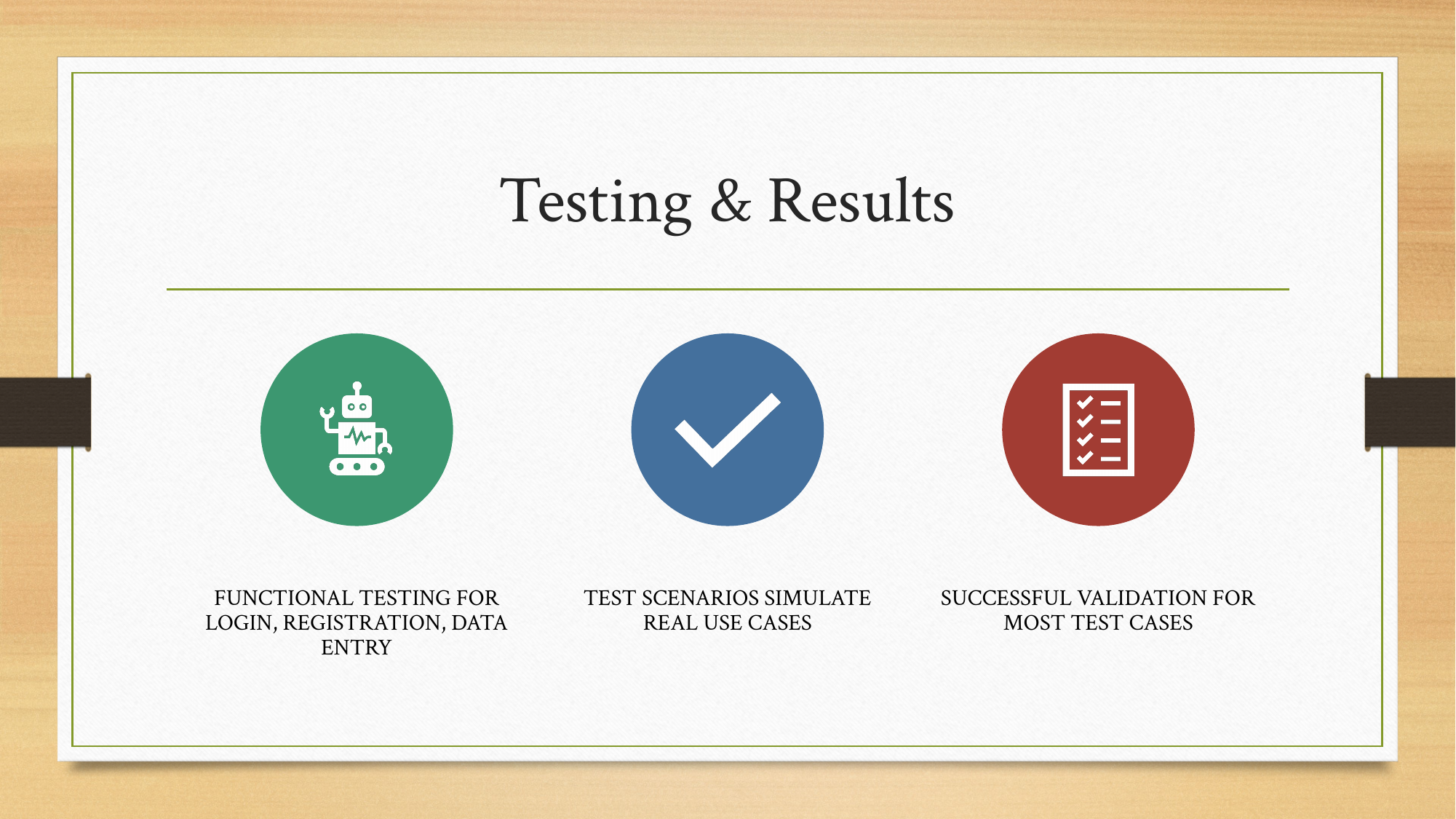

# Testing & Results
Functional testing for login, registration, data entry
Test scenarios simulate real use cases
Successful validation for most test cases